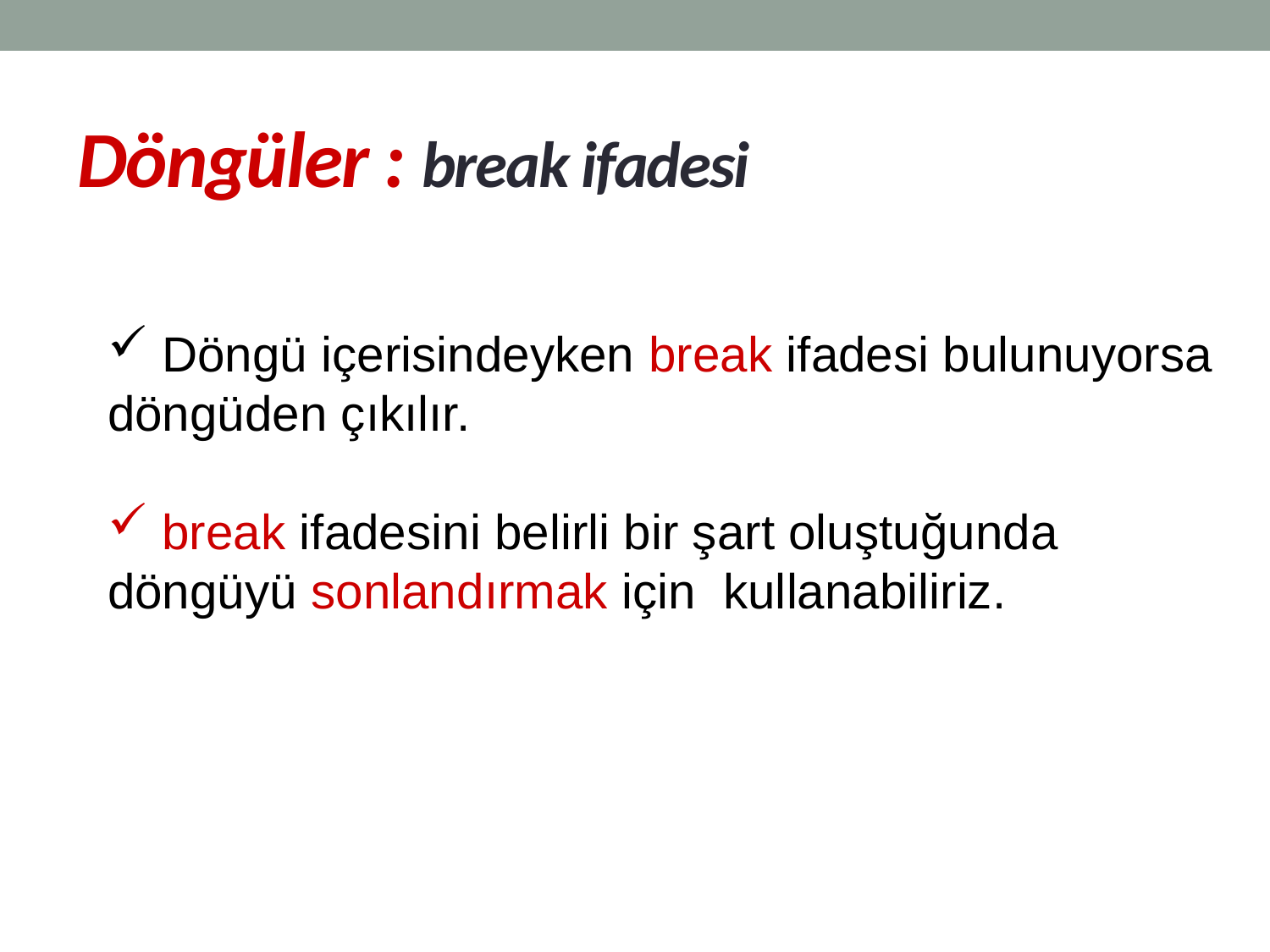

# Döngüler : break ifadesi
 Döngü içerisindeyken break ifadesi bulunuyorsa döngüden çıkılır.

 break ifadesini belirli bir şart oluştuğunda döngüyü sonlandırmak için  kullanabiliriz.